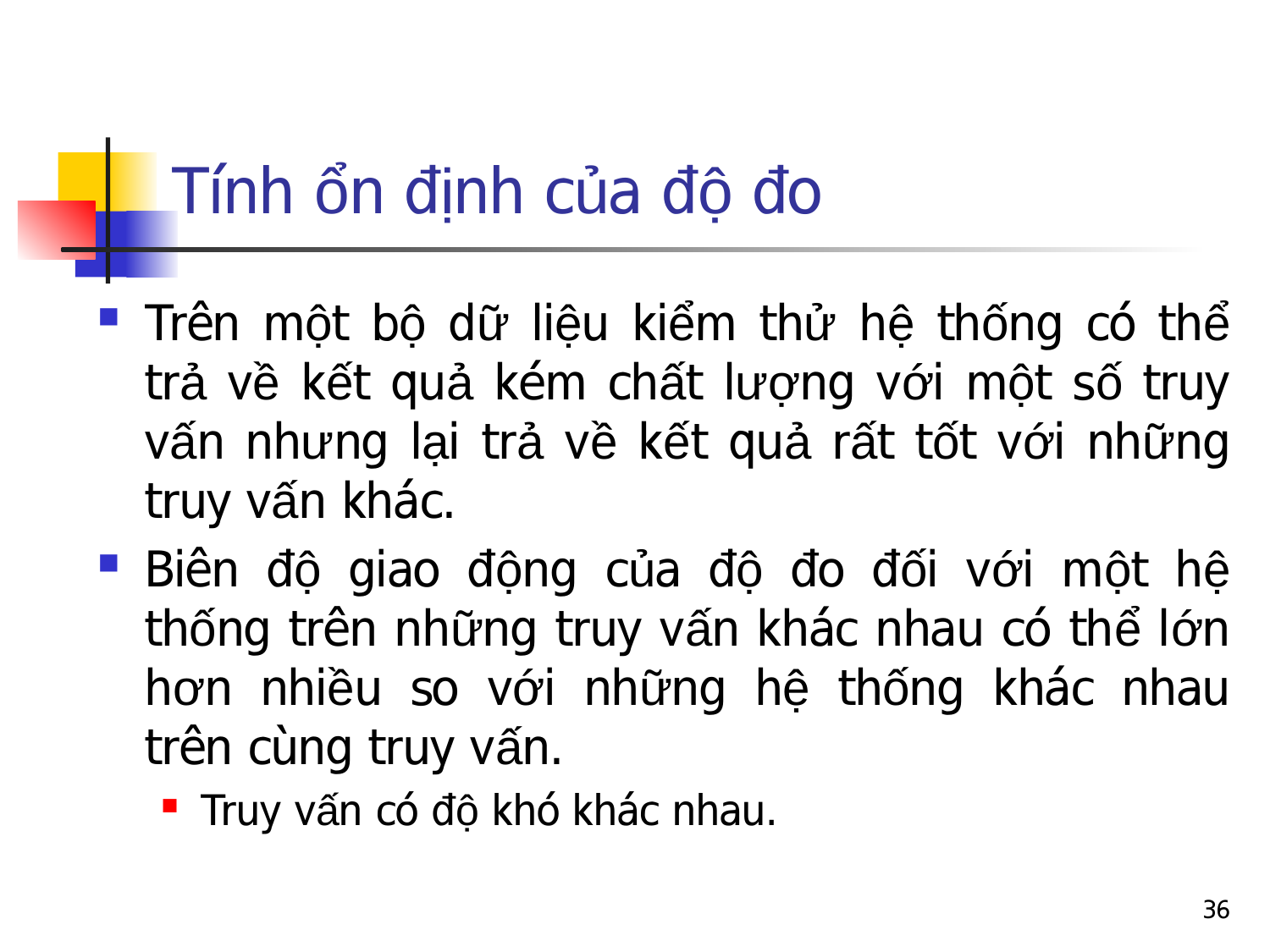

# Tính ổn định của độ đo
Trên một bộ dữ liệu kiểm thử hệ thống có thể trả về kết quả kém chất lượng với một số truy vấn nhưng lại trả về kết quả rất tốt với những truy vấn khác.
Biên độ giao động của độ đo đối với một hệ thống trên những truy vấn khác nhau có thể lớn hơn nhiều so với những hệ thống khác nhau trên cùng truy vấn.
Truy vấn có độ khó khác nhau.
36